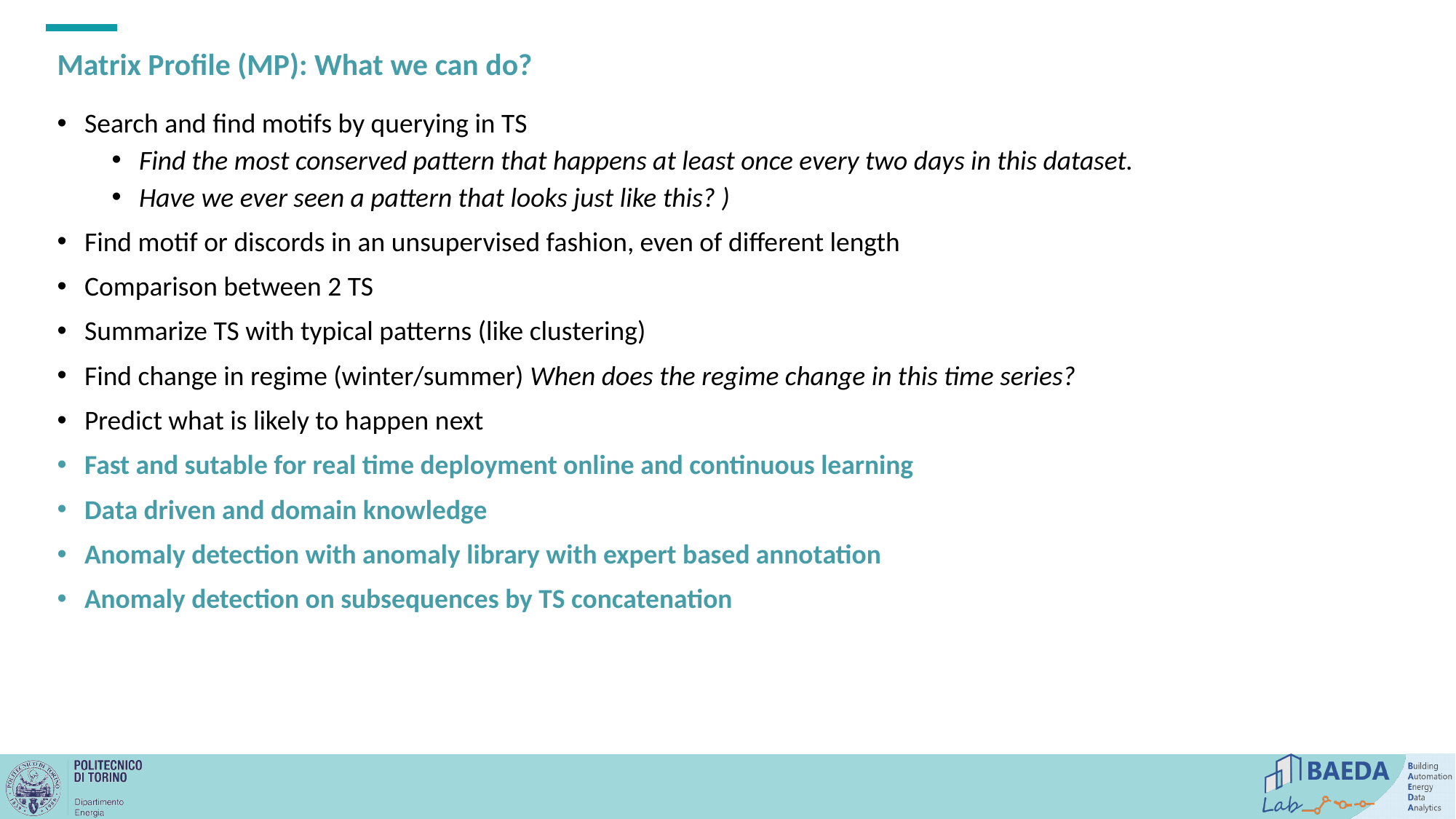

# Matrix Profile (MP): What we can do?
Search and find motifs by querying in TS
Find the most conserved pattern that happens at least once every two days in this dataset.
Have we ever seen a pattern that looks just like this? )
Find motif or discords in an unsupervised fashion, even of different length
Comparison between 2 TS
Summarize TS with typical patterns (like clustering)
Find change in regime (winter/summer) When does the regime change in this time series?
Predict what is likely to happen next
Fast and sutable for real time deployment online and continuous learning
Data driven and domain knowledge
Anomaly detection with anomaly library with expert based annotation
Anomaly detection on subsequences by TS concatenation